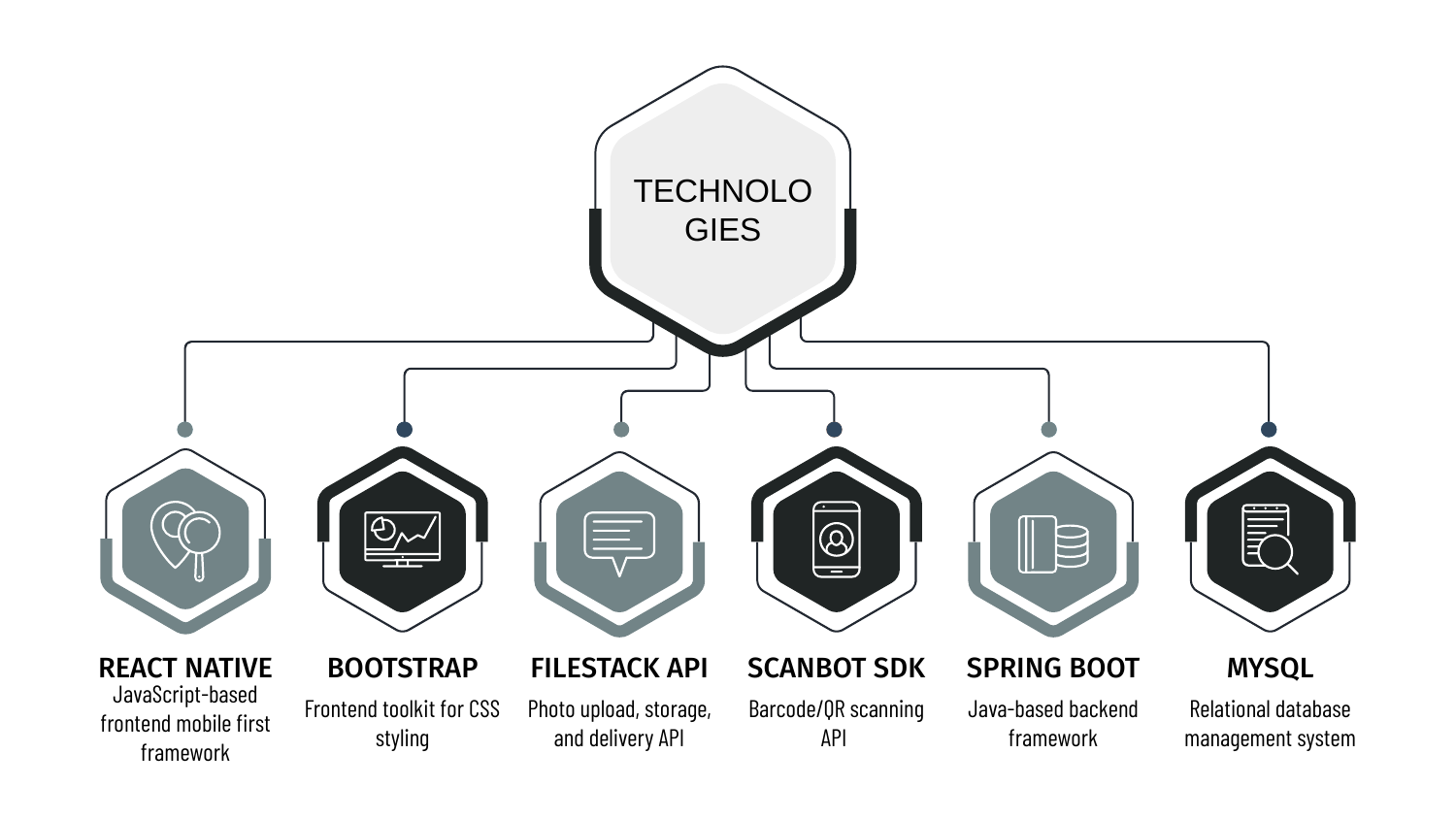

TECHNOLOGIES

React Native
Bootstrap
FileStack API
Scanbot SDK
Spring Boot
MySQL
JavaScript-based frontend mobile first framework
Frontend toolkit for CSS styling
Photo upload, storage, and delivery API
Barcode/QR scanning API
Java-based backend framework
Relational database management system